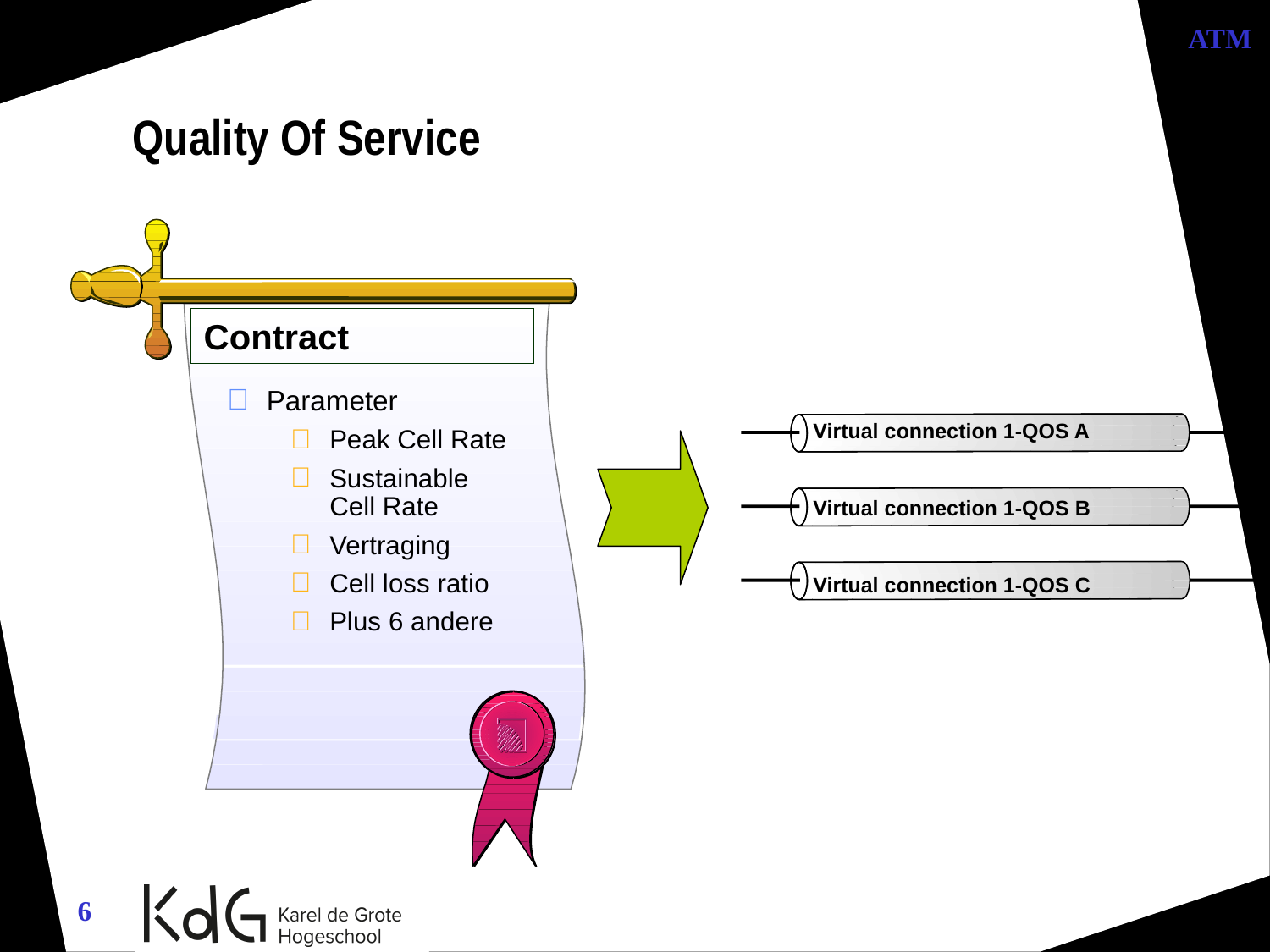

ATM
Quality Of Service

Contract

Parameter
 Peak Cell Rate
 Sustainable
 Cell Rate
 Vertraging
 Cell loss ratio
 Plus 6 andere

Virtual connection 1-QOS A

Virtual connection 1-QOS B

Virtual connection 1-QOS C